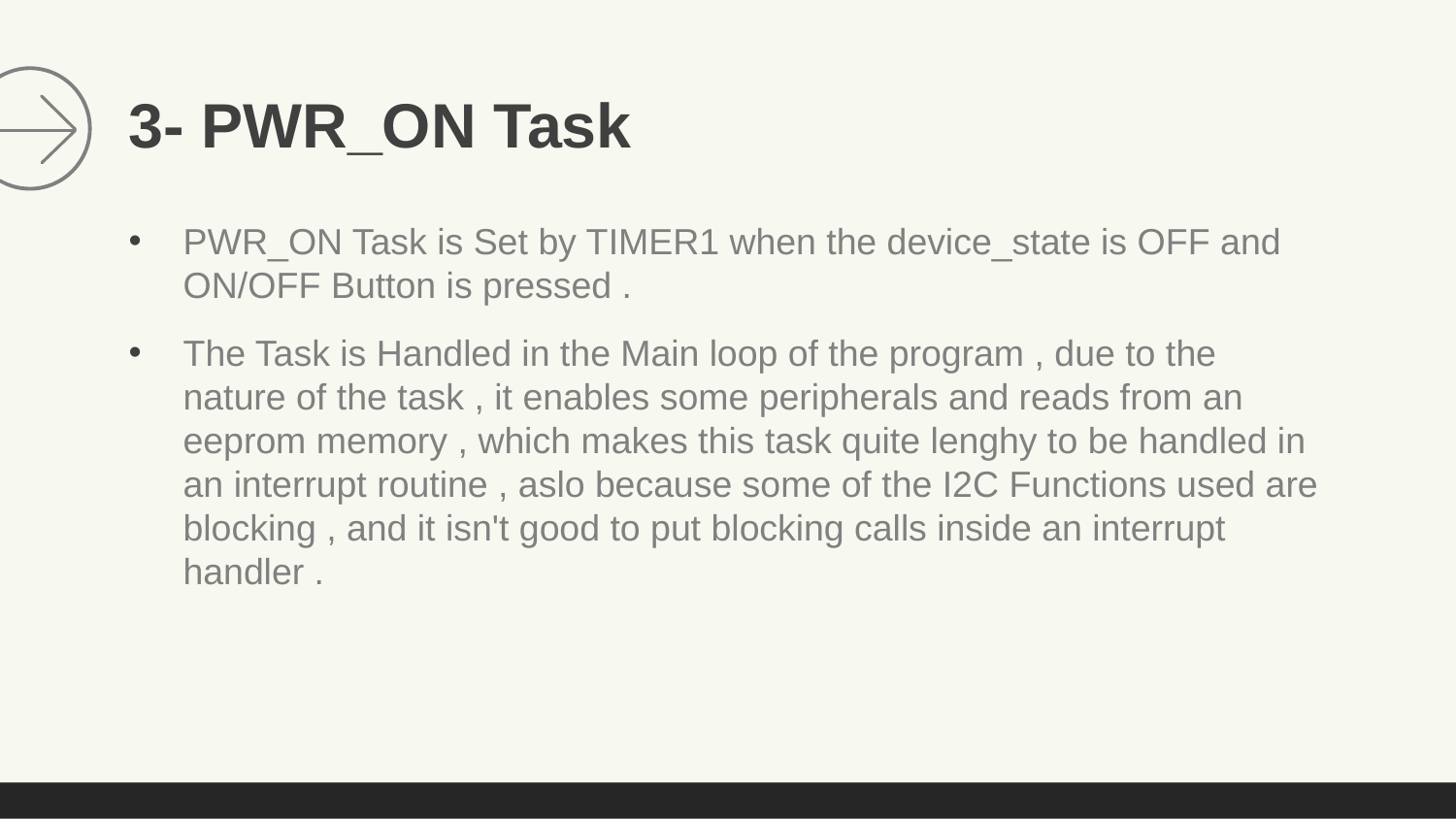

# 3- PWR_ON Task
PWR_ON Task is Set by TIMER1 when the device_state is OFF and ON/OFF Button is pressed .
The Task is Handled in the Main loop of the program , due to the nature of the task , it enables some peripherals and reads from an eeprom memory , which makes this task quite lenghy to be handled in an interrupt routine , aslo because some of the I2C Functions used are blocking , and it isn't good to put blocking calls inside an interrupt handler .